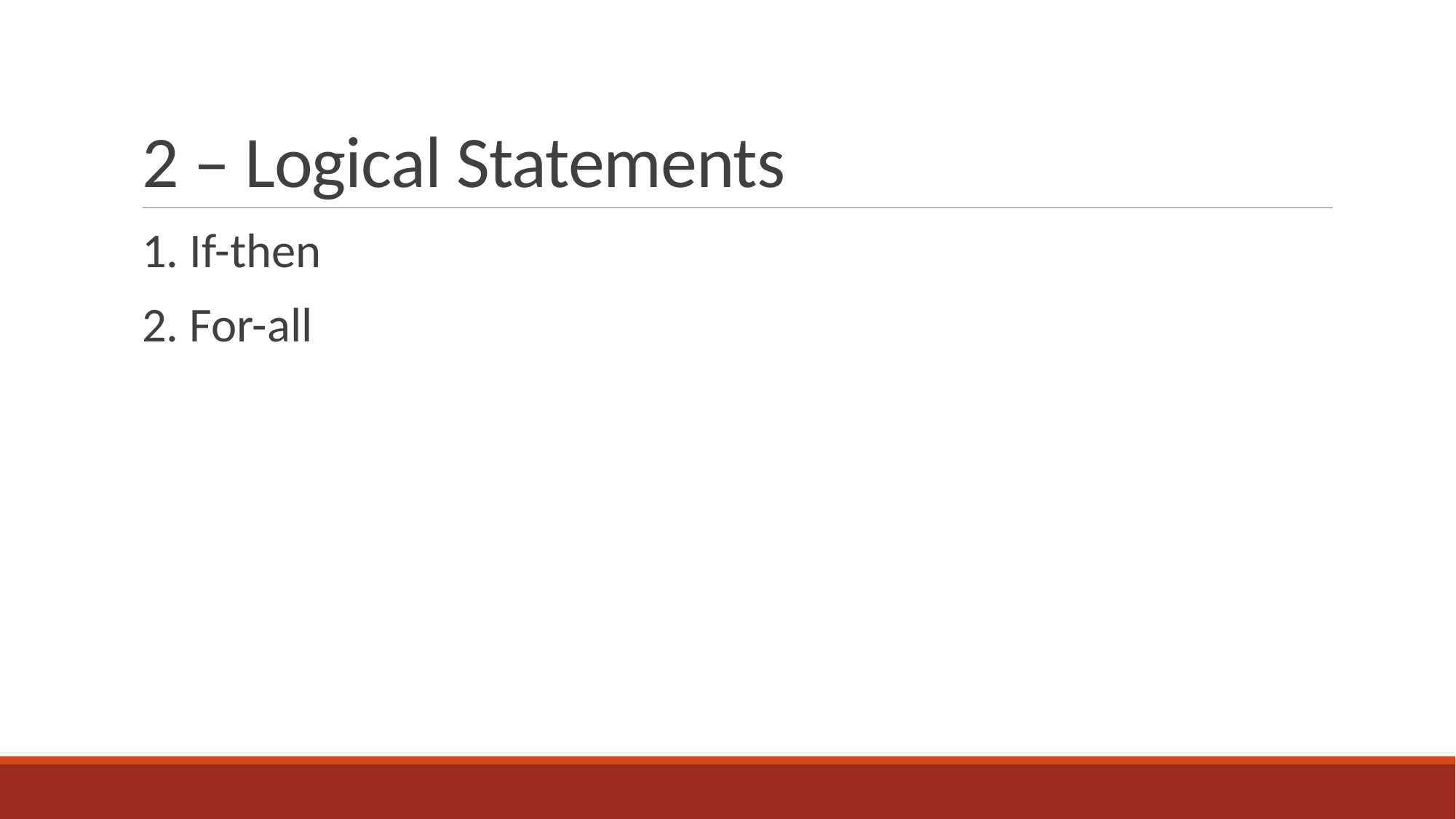

# 2 – Logical Statements
1. If-then
2. For-all